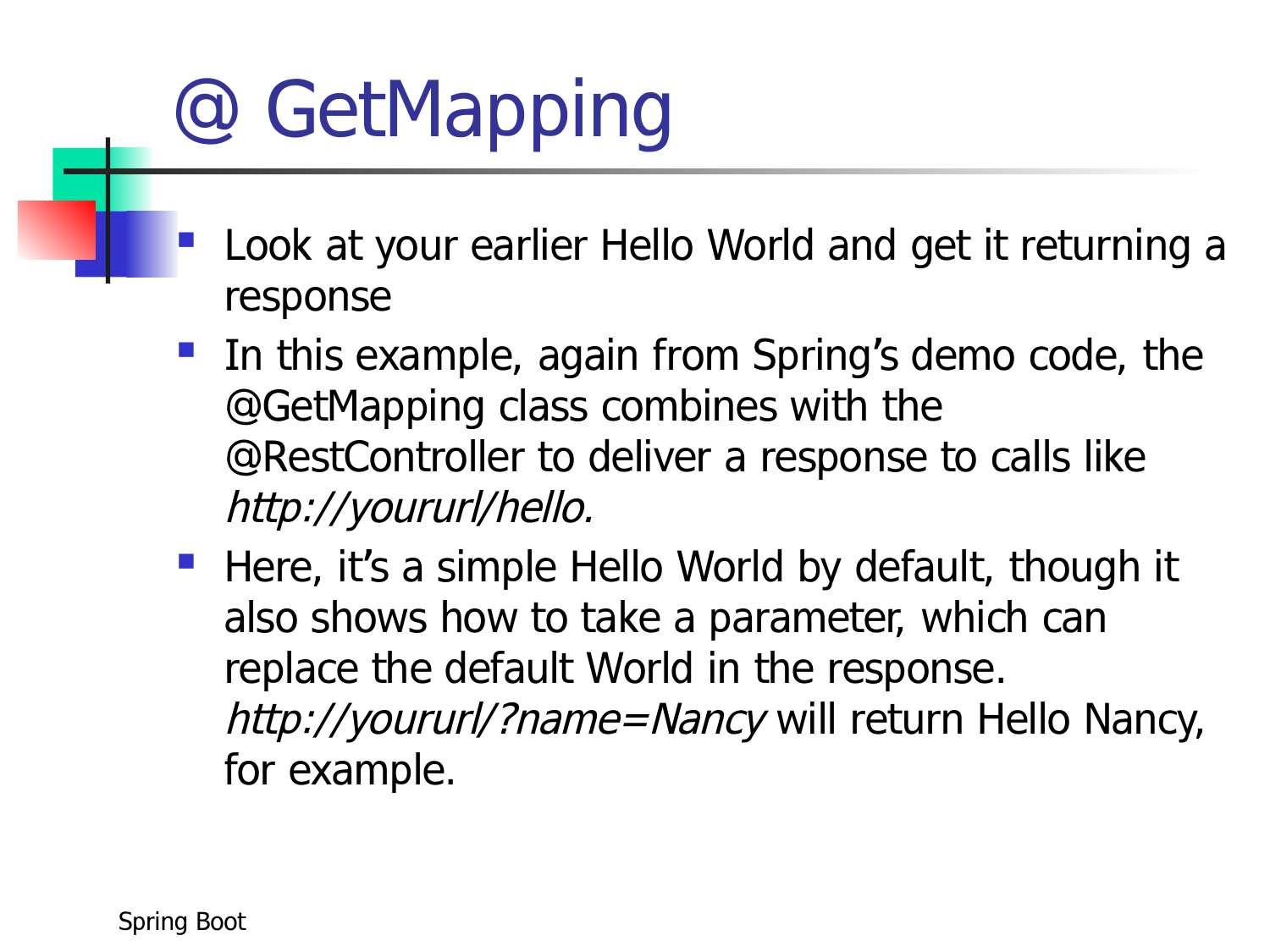

# @ GetMapping
Look at your earlier Hello World and get it returning a response
In this example, again from Spring’s demo code, the @GetMapping class combines with the @RestController to deliver a response to calls like http://yoururl/hello.
Here, it’s a simple Hello World by default, though it also shows how to take a parameter, which can replace the default World in the response. http://yoururl/?name=Nancy will return Hello Nancy, for example.

Spring Boot